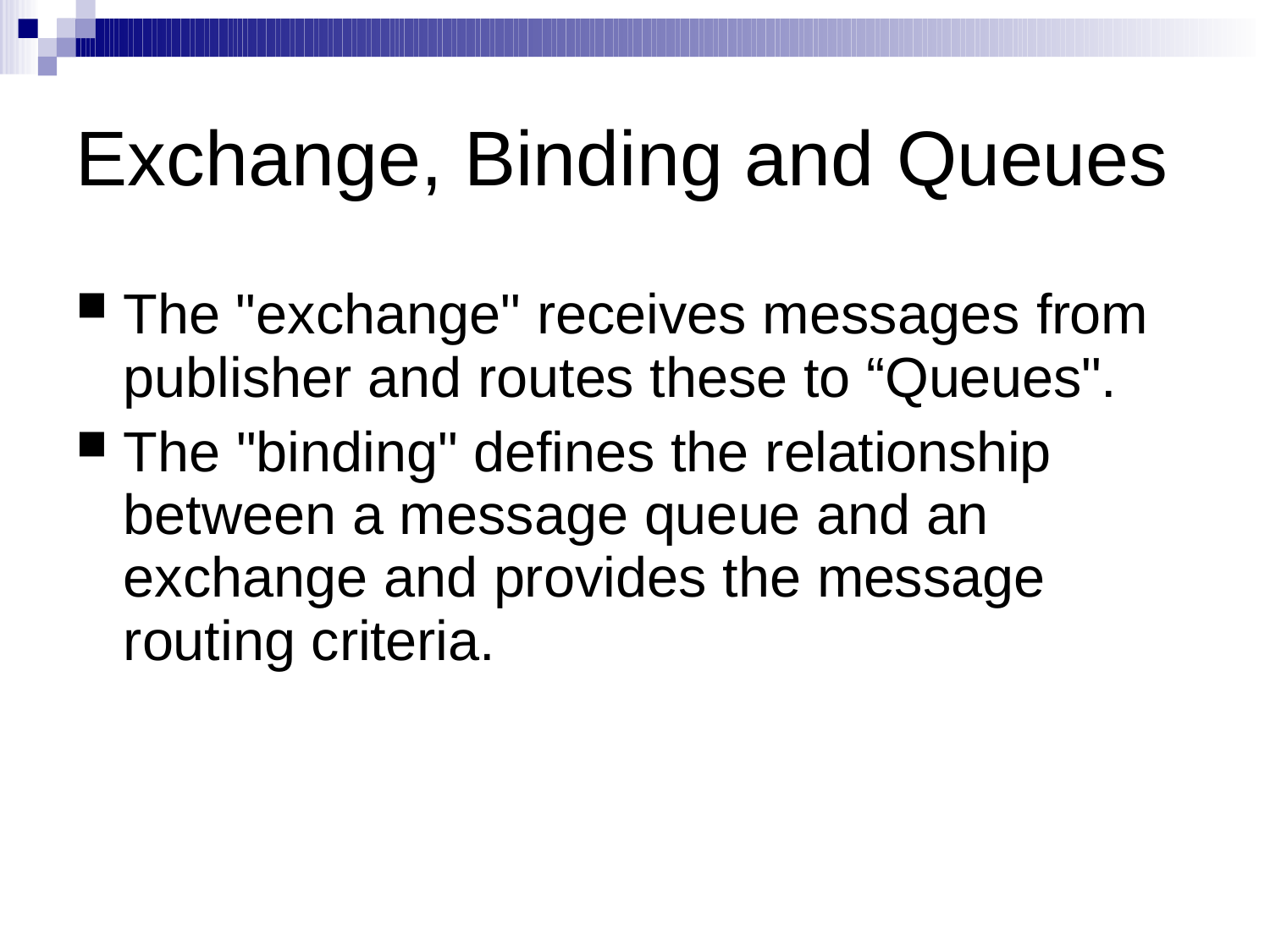

Exchange, Binding and Queues
The "exchange" receives messages from publisher and routes these to “Queues".
The "binding" defines the relationship between a message queue and an exchange and provides the message routing criteria.